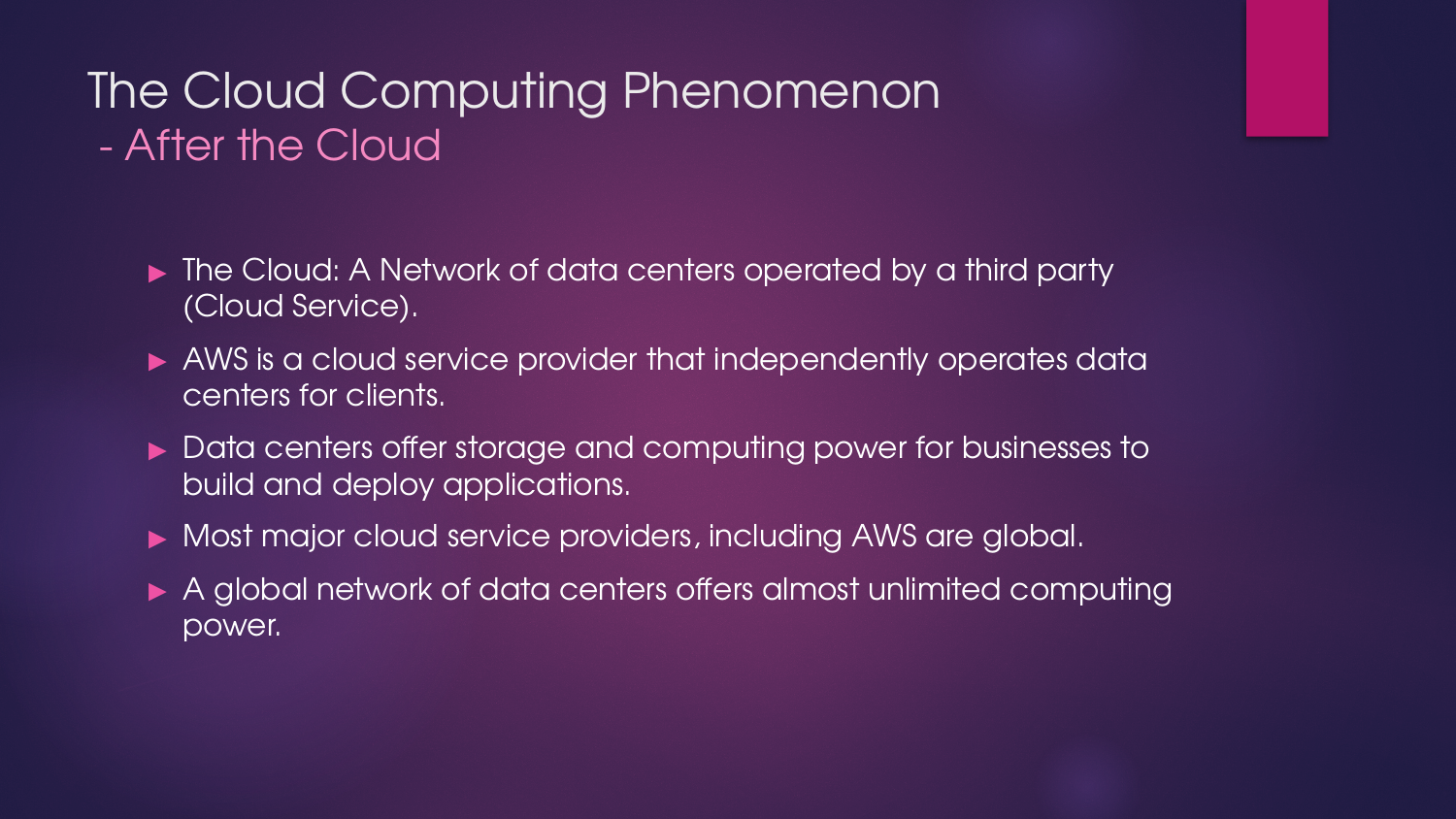

# The Cloud Computing Phenomenon - After the Cloud
The Cloud: A Network of data centers operated by a third party (Cloud Service).
AWS is a cloud service provider that independently operates data centers for clients.
Data centers offer storage and computing power for businesses to build and deploy applications.
Most major cloud service providers, including AWS are global.
A global network of data centers offers almost unlimited computing power.